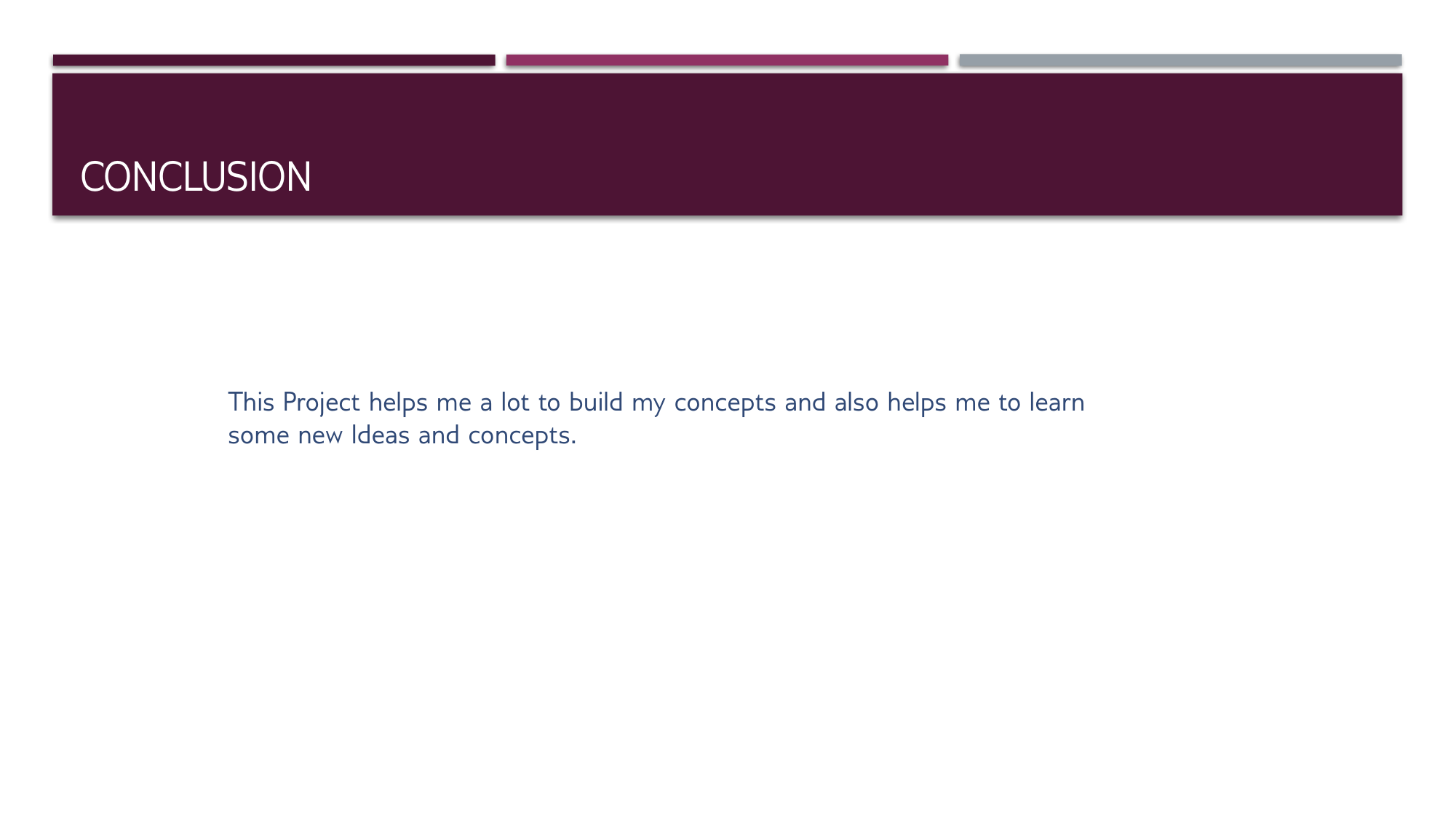

# Conclusion
This Project helps me a lot to build my concepts and also helps me to learn some new Ideas and concepts.